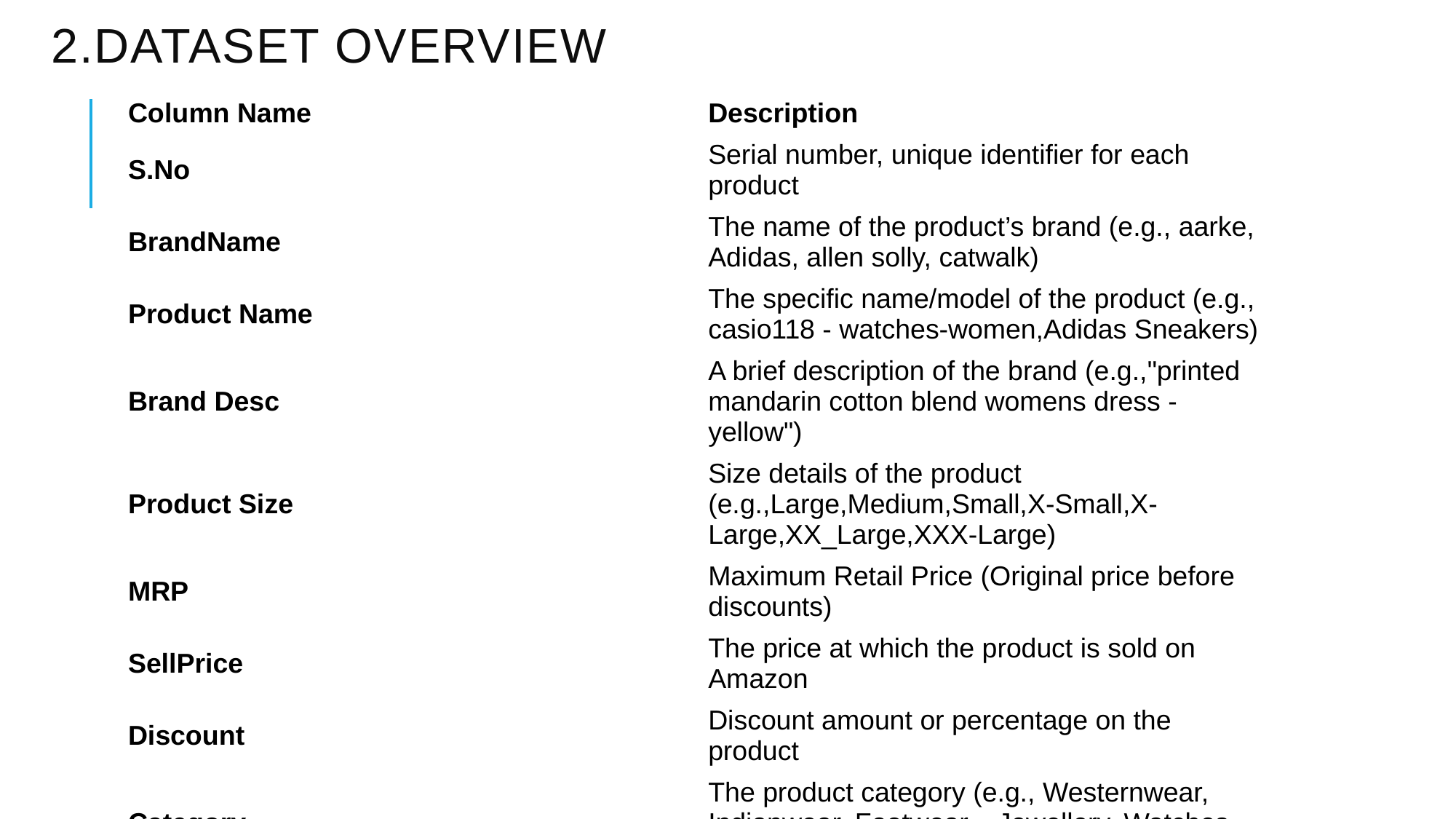

# 2.Dataset overview
| Column Name | Description |
| --- | --- |
| S.No | Serial number, unique identifier for each product |
| BrandName | The name of the product’s brand (e.g., aarke, Adidas, allen solly, catwalk) |
| Product Name | The specific name/model of the product (e.g., casio118 - watches-women,Adidas Sneakers) |
| Brand Desc | A brief description of the brand (e.g.,"printed mandarin cotton blend womens dress - yellow") |
| Product Size | Size details of the product (e.g.,Large,Medium,Small,X-Small,X-Large,XX\_Large,XXX-Large) |
| MRP | Maximum Retail Price (Original price before discounts) |
| SellPrice | The price at which the product is sold on Amazon |
| Discount | Discount amount or percentage on the product |
| Category | The product category (e.g., Westernwear, Indianwear, Footwear, Jewellery, Watches, Fragrance). |